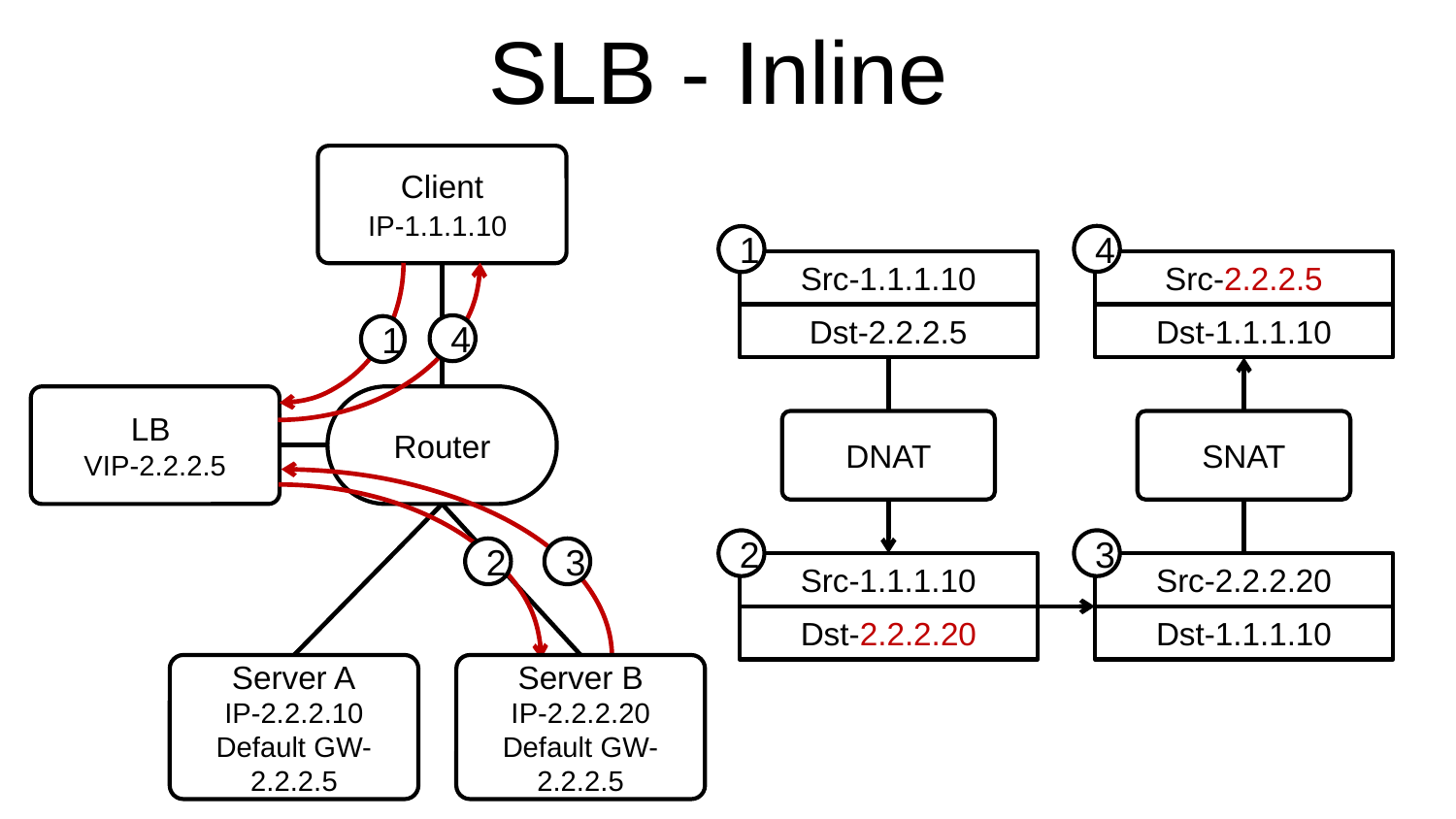

# SLB - Inline

Client
IP-1.1.1.10
4
1
Src-1.1.1.10
Src-2.2.2.5
Dst-2.2.2.5
Dst-1.1.1.10
4
1

LB
VIP-2.2.2.5
Router

DNAT
SNAT
2
3
2
3
Src-1.1.1.10
Src-2.2.2.20
Dst-2.2.2.20
Dst-1.1.1.10
Server A
IP-2.2.2.10
Default GW- 2.2.2.5
Server B
IP-2.2.2.20
Default GW- 2.2.2.5